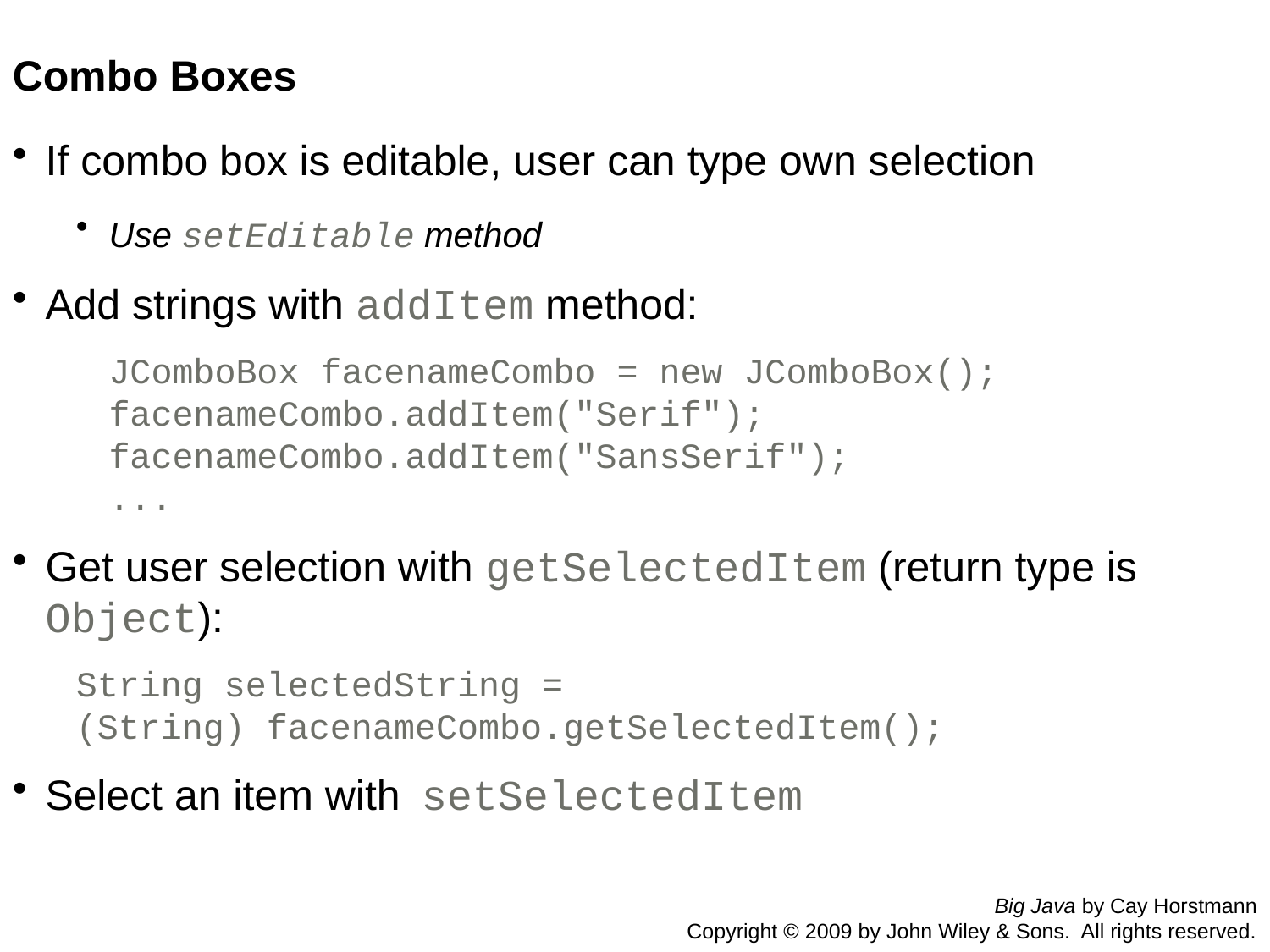

Combo Boxes
If combo box is editable, user can type own selection
Use setEditable method
Add strings with addItem method:
	JComboBox facenameCombo = new JComboBox();
facenameCombo.addItem("Serif"); facenameCombo.addItem("SansSerif");
...
Get user selection with getSelectedItem (return type is Object):
String selectedString =
(String) facenameCombo.getSelectedItem();
Select an item with setSelectedItem